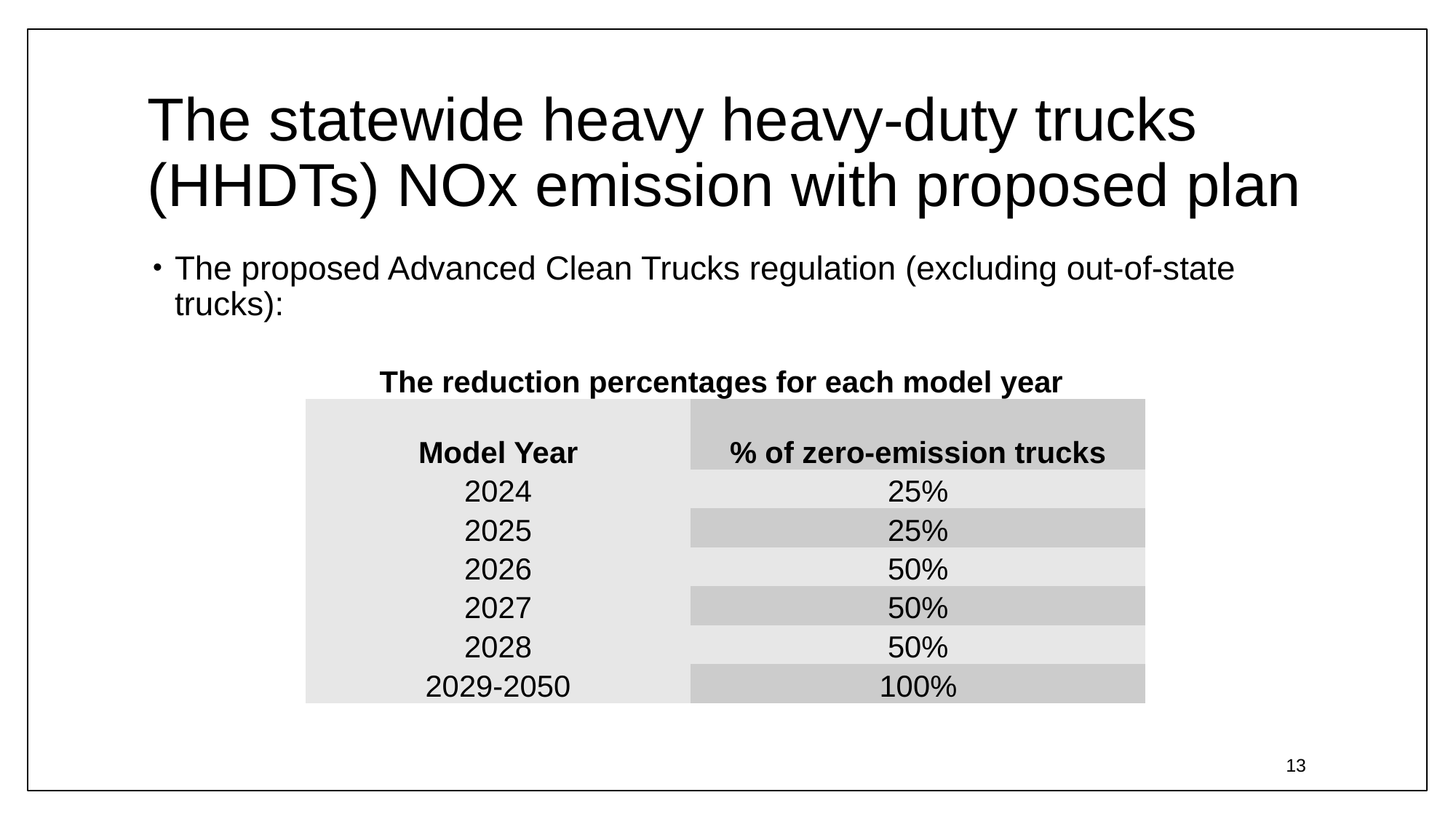

# The statewide heavy heavy-duty trucks (HHDTs) NOx emission with proposed plan
The proposed Advanced Clean Trucks regulation (excluding out-of-state trucks):
| The reduction percentages for each model year |  |
| --- | --- |
| Model Year | % of zero-emission trucks |
| 2024 | 25% |
| 2025 | 25% |
| 2026 | 50% |
| 2027 | 50% |
| 2028 | 50% |
| 2029-2050 | 100% |
13